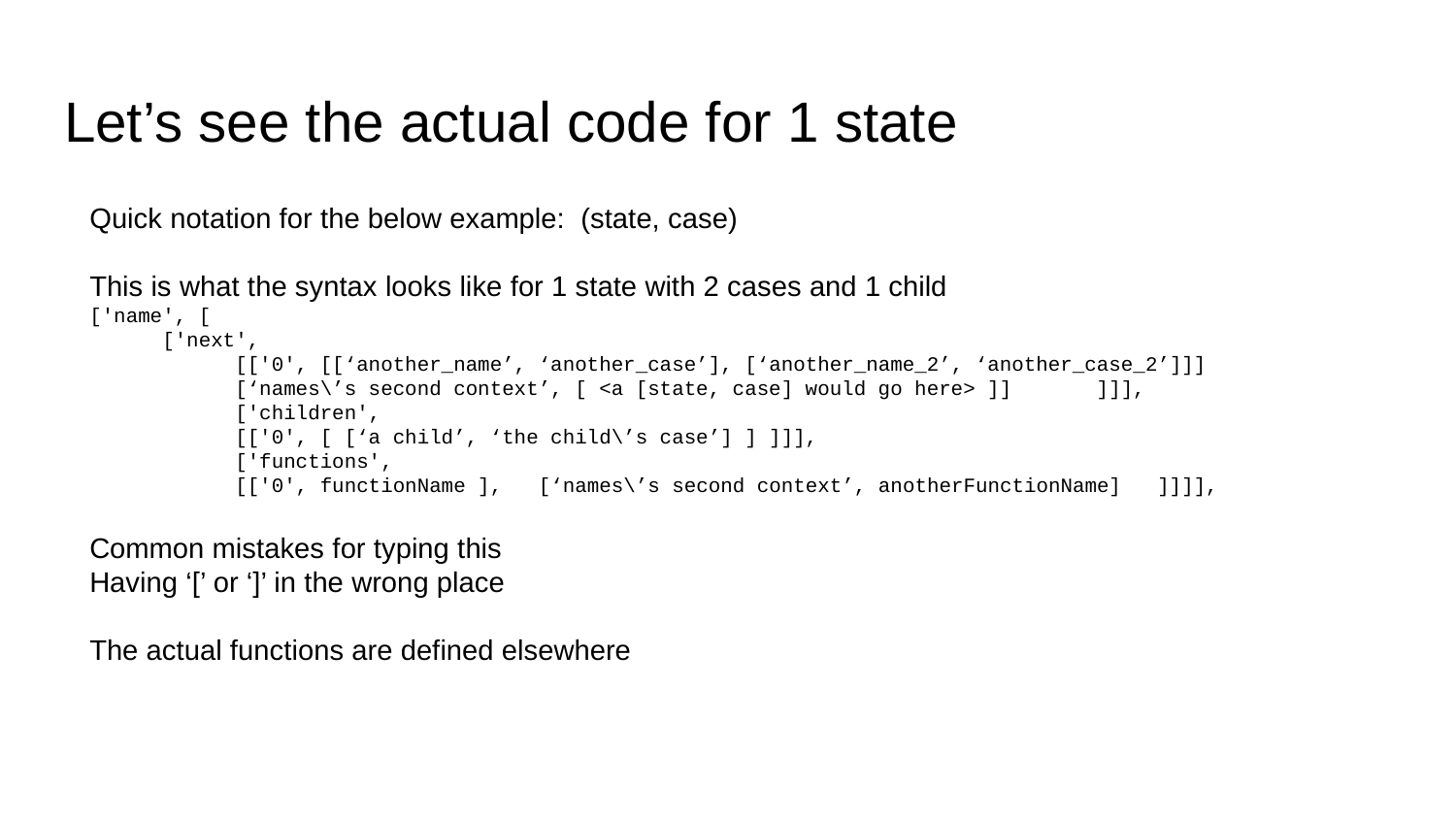

# Let’s see the actual code for 1 state
Quick notation for the below example:  (state, case)

This is what the syntax looks like for 1 state with 2 cases and 1 child
['name', [
['next',
[['0', [[‘another_name’, ‘another_case’], [‘another_name_2’, ‘another_case_2’]]]
	[‘names\’s second context’, [ <a [state, case] would go here> ]]       ]]],
	['children',
[['0', [ [‘a child’, ‘the child\’s case’] ] ]]],
	['functions',
[['0', functionName ],   [‘names\’s second context’, anotherFunctionName]   ]]]],

Common mistakes for typing this
Having ‘[’ or ‘]’ in the wrong place

The actual functions are defined elsewhere